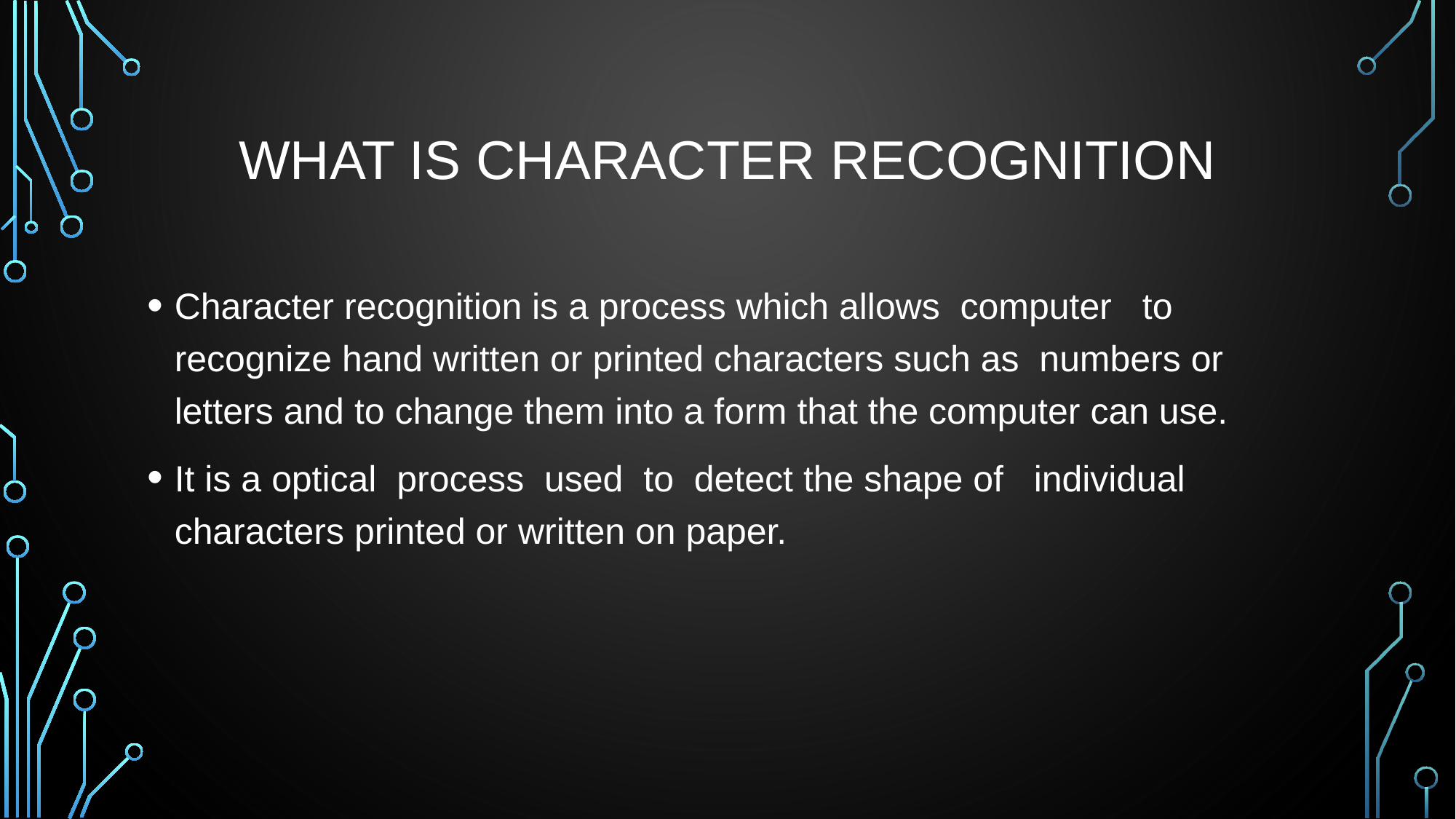

# What is character recognition
Character recognition is a process which allows  computer   to recognize hand written or printed characters such as  numbers or letters and to change them into a form that the computer can use.
It is a optical  process  used  to  detect the shape of   individual characters printed or written on paper.